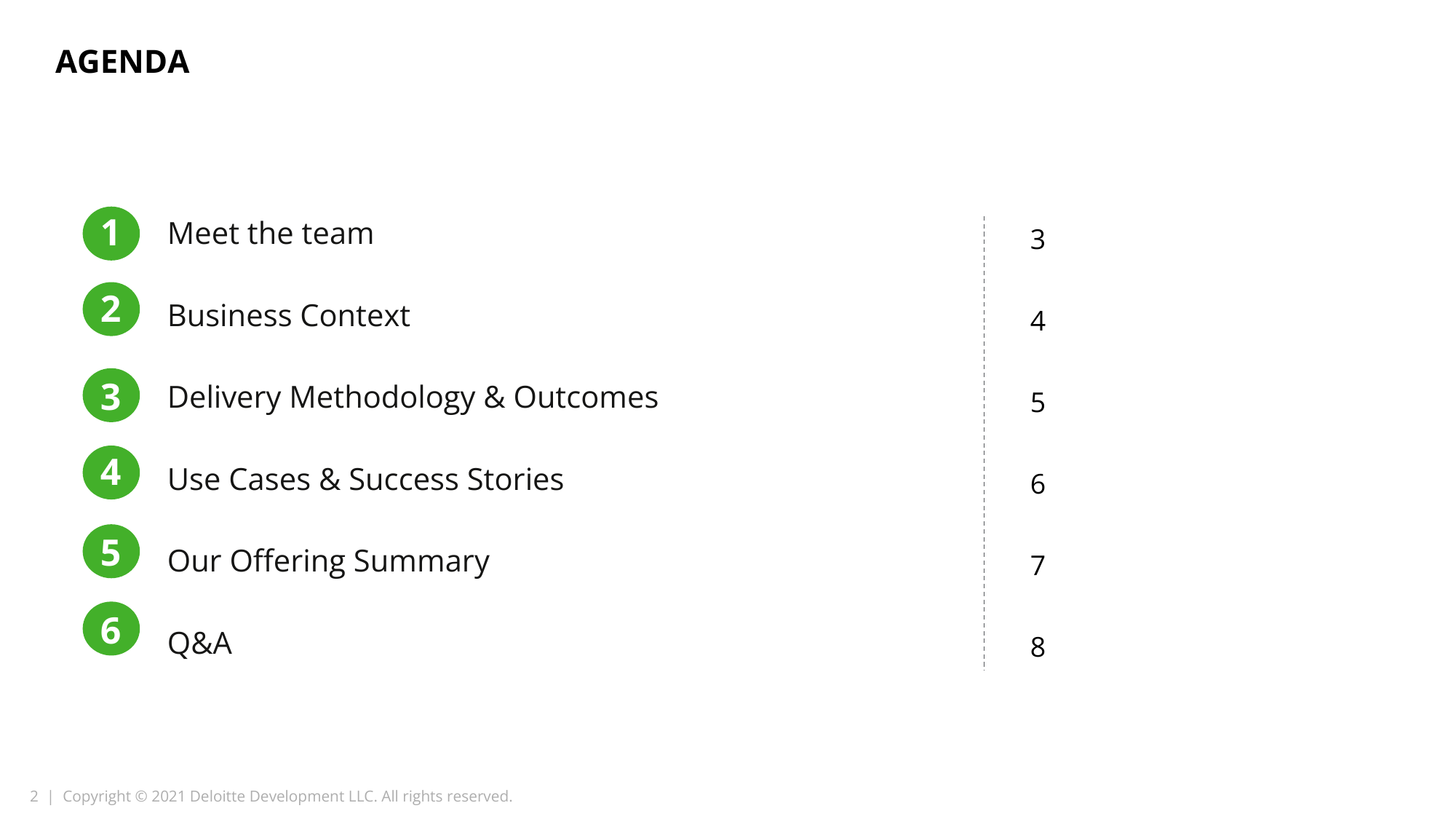

# AGENDA

1
Meet the team
Business Context
Delivery Methodology & Outcomes
Use Cases & Success Stories
Our Offering Summary
Q&A

3

2
4

3
5

4
6

5
7

6
8